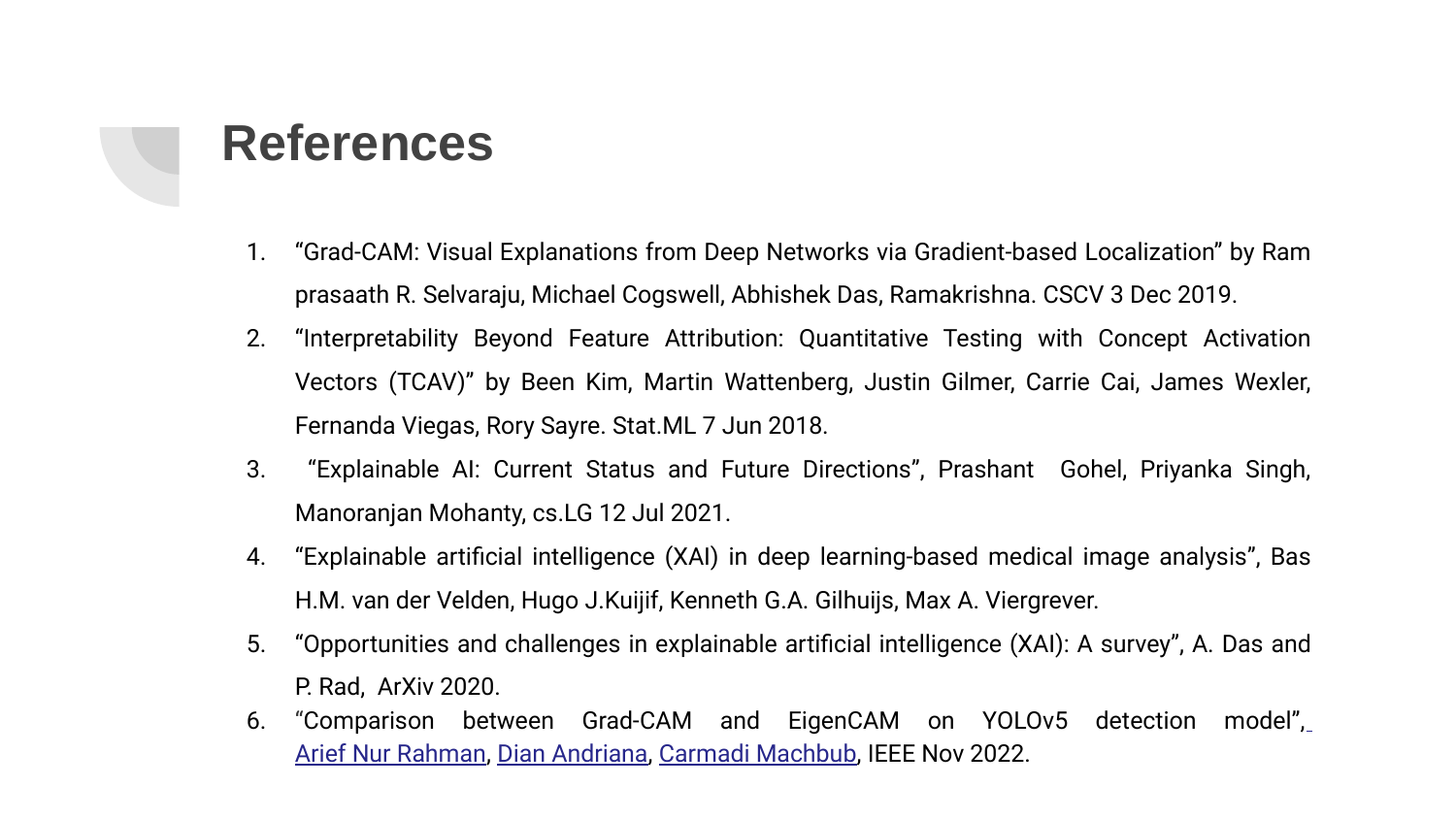

# References
“Grad-CAM: Visual Explanations from Deep Networks via Gradient-based Localization” by Ram prasaath R. Selvaraju, Michael Cogswell, Abhishek Das, Ramakrishna. CSCV 3 Dec 2019.
“Interpretability Beyond Feature Attribution: Quantitative Testing with Concept Activation Vectors (TCAV)” by Been Kim, Martin Wattenberg, Justin Gilmer, Carrie Cai, James Wexler, Fernanda Viegas, Rory Sayre. Stat.ML 7 Jun 2018.
 “Explainable AI: Current Status and Future Directions”, Prashant  Gohel, Priyanka Singh, Manoranjan Mohanty, cs.LG 12 Jul 2021.
“Explainable artificial intelligence (XAI) in deep learning-based medical image analysis”, Bas H.M. van der Velden, Hugo J.Kuijif, Kenneth G.A. Gilhuijs, Max A. Viergrever.
“Opportunities and challenges in explainable artificial intelligence (XAI): A survey”, A. Das and P. Rad,  ArXiv 2020.
“Comparison between Grad-CAM and EigenCAM on YOLOv5 detection model”, Arief Nur Rahman, Dian Andriana, Carmadi Machbub, IEEE Nov 2022.